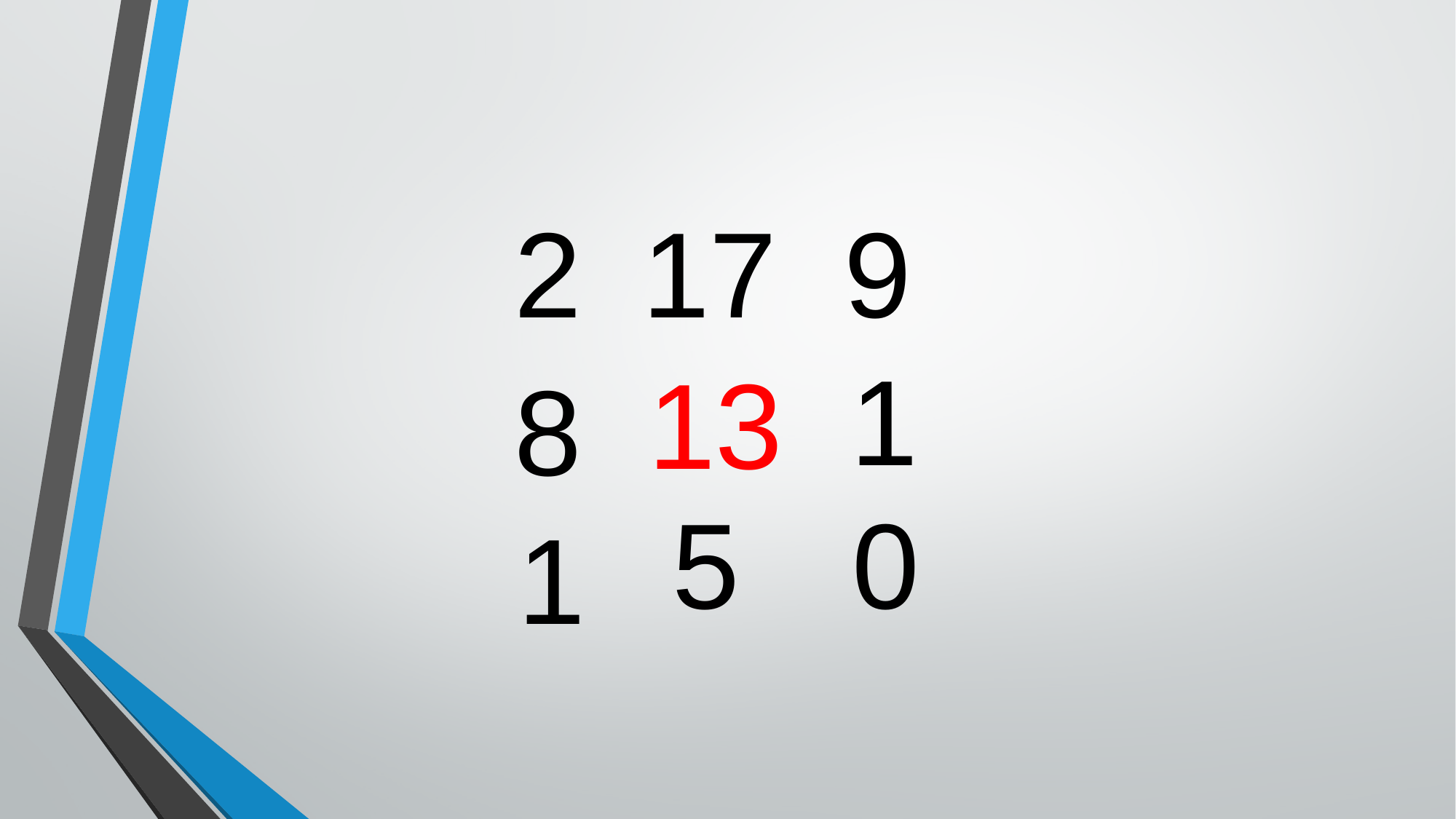

9
17
2
1
13
8
5
0
1